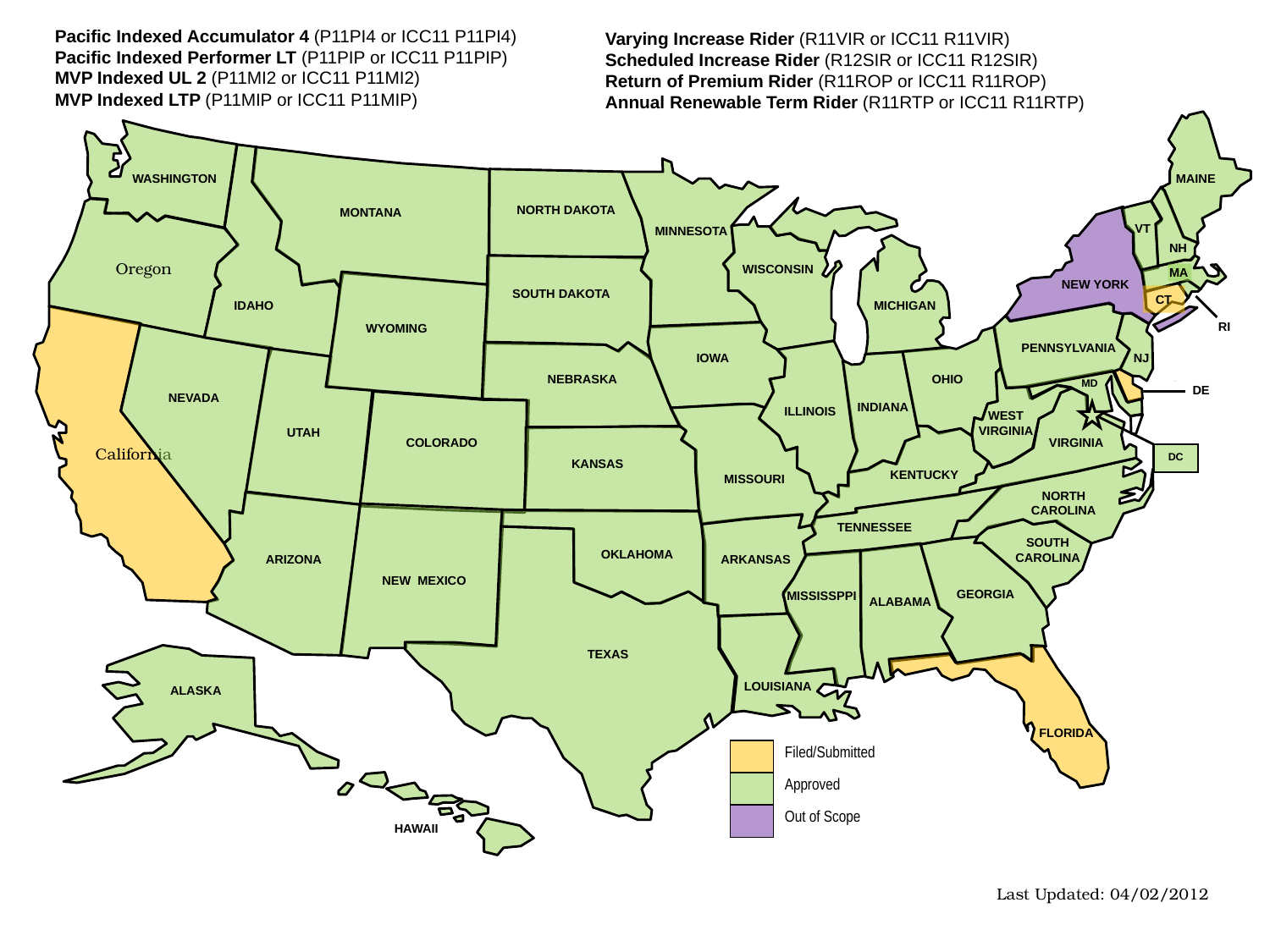

Pacific Indexed Accumulator 4 (P11PI4 or ICC11 P11PI4)
Pacific Indexed Performer LT (P11PIP or ICC11 P11PIP)
MVP Indexed UL 2 (P11MI2 or ICC11 P11MI2)
MVP Indexed LTP (P11MIP or ICC11 P11MIP)
Varying Increase Rider (R11VIR or ICC11 R11VIR)
Scheduled Increase Rider (R12SIR or ICC11 R12SIR)
Return of Premium Rider (R11ROP or ICC11 R11ROP)
Annual Renewable Term Rider (R11RTP or ICC11 R11RTP)

WASHINGTON
MAINE

Oregon
NORTH DAKOTA

MONTANA

VT

MINNESOTA

NH

MA
WISCONSIN

NEW YORK

SOUTH DAKOTA
CT
IDAHO
MICHIGAN

California

RI
WYOMING

PENNSYLVANIA

IOWA
NJ

NEBRASKA
OHIO

MD
DE

NEVADA

    INDIANA
ILLINOIS

WEST VIRGINIA

UTAH

COLORADO
VIRGINIA
DC
KANSAS

KENTUCKY
MISSOURI

NORTH CAROLINA

TENNESSEE

SOUTH
CAROLINA

OKLAHOMA
ARIZONA
ARKANSAS

NEW  MEXICO
MISSISSPPI
GEORGIA
ALABAMA

TEXAS

ALASKA
LOUISIANA
FLORIDA
|  | Filed/Submitted |
| --- | --- |
|  | Approved |
|  | Out of Scope |

HAWAII

Last Updated: 04/02/2012